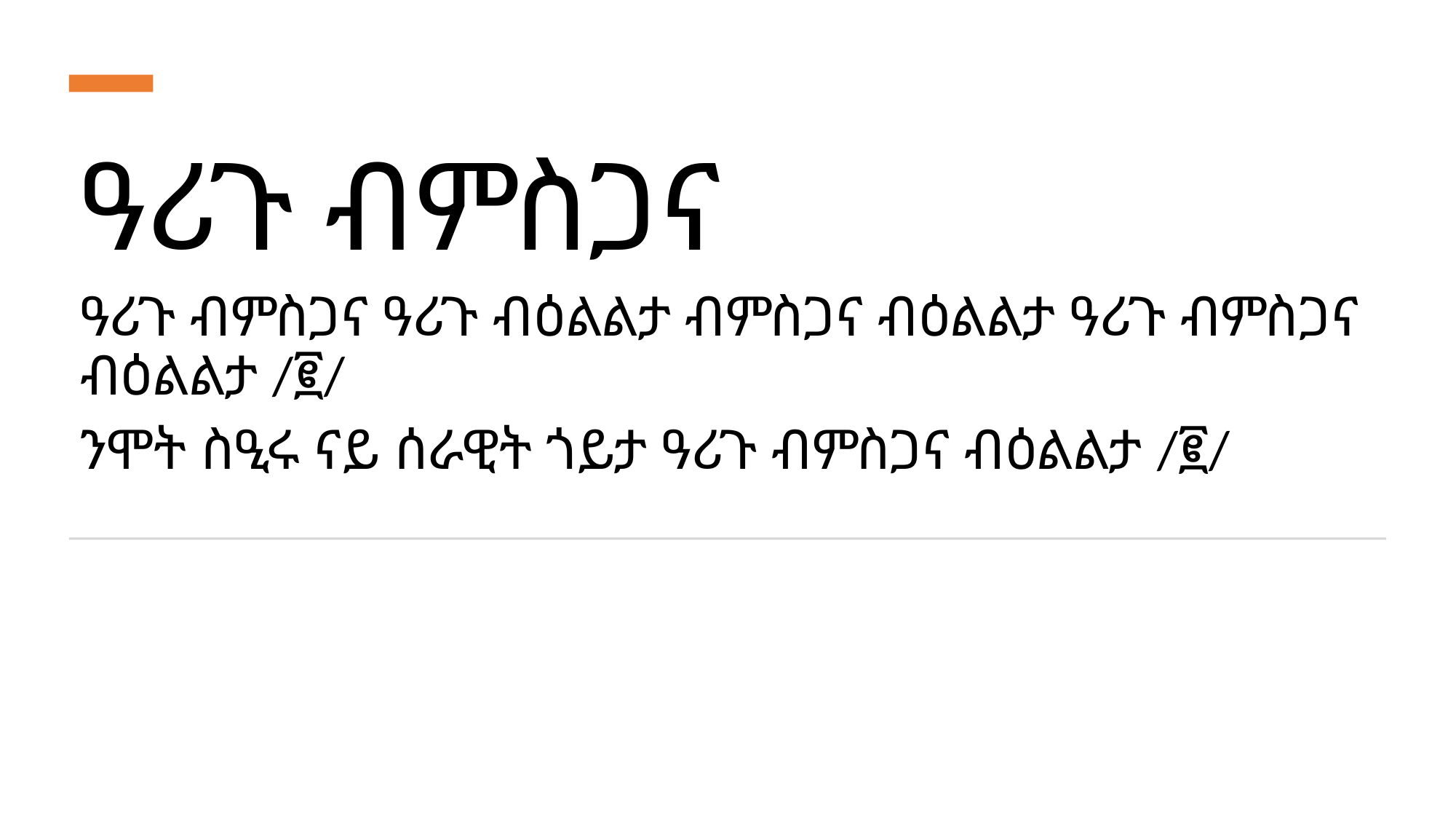

# ዓሪጉ ብምስጋና
ዓሪጉ ብምስጋና ዓሪጉ ብዕልልታ ብምስጋና ብዕልልታ ዓሪጉ ብምስጋና ብዕልልታ /፪/
ንሞት ስዒሩ ናይ ሰራዊት ጎይታ ዓሪጉ ብምስጋና ብዕልልታ /፪/